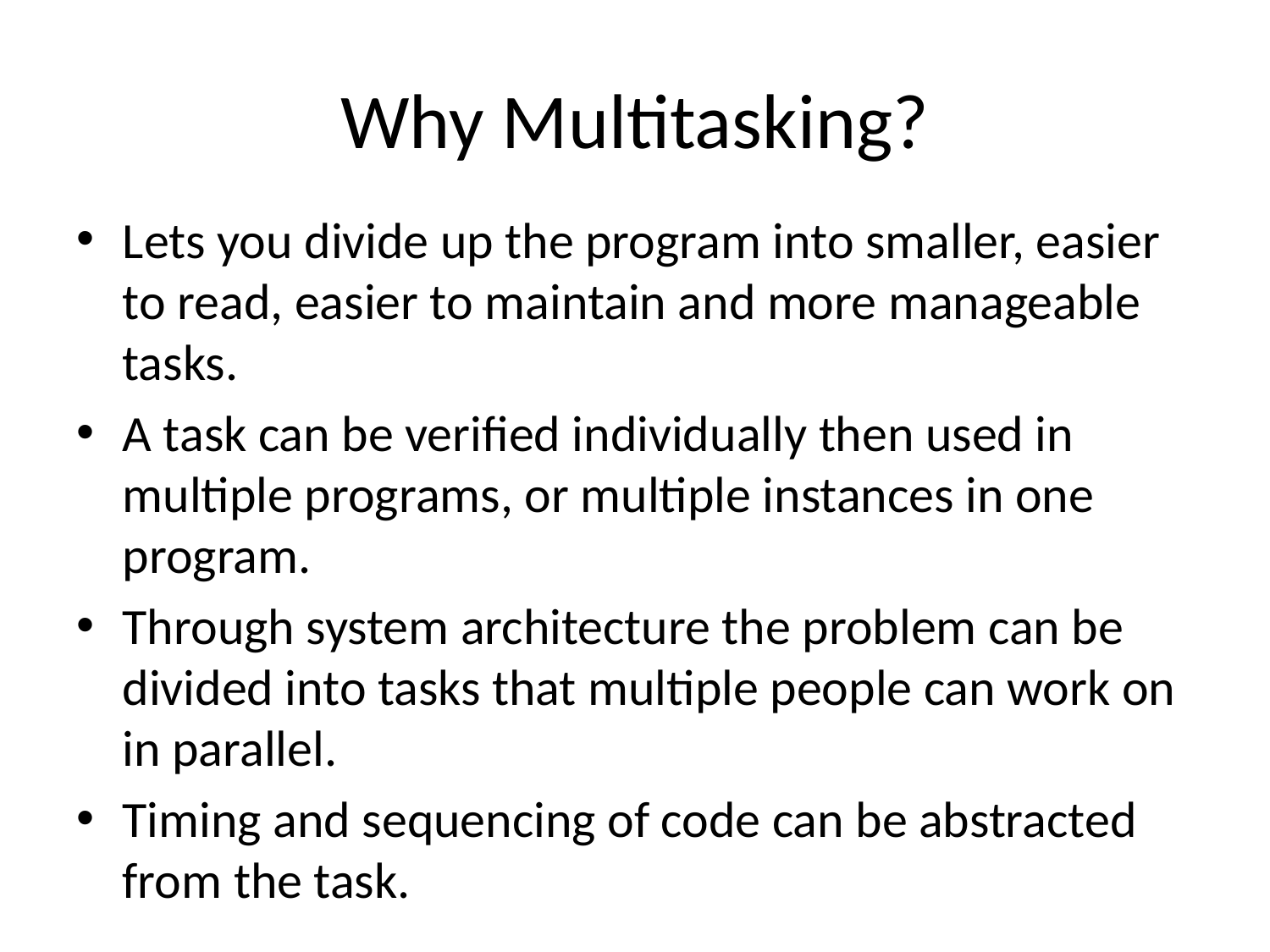

# Why Multitasking?
Lets you divide up the program into smaller, easier to read, easier to maintain and more manageable tasks.
A task can be verified individually then used in multiple programs, or multiple instances in one program.
Through system architecture the problem can be divided into tasks that multiple people can work on in parallel.
Timing and sequencing of code can be abstracted from the task.